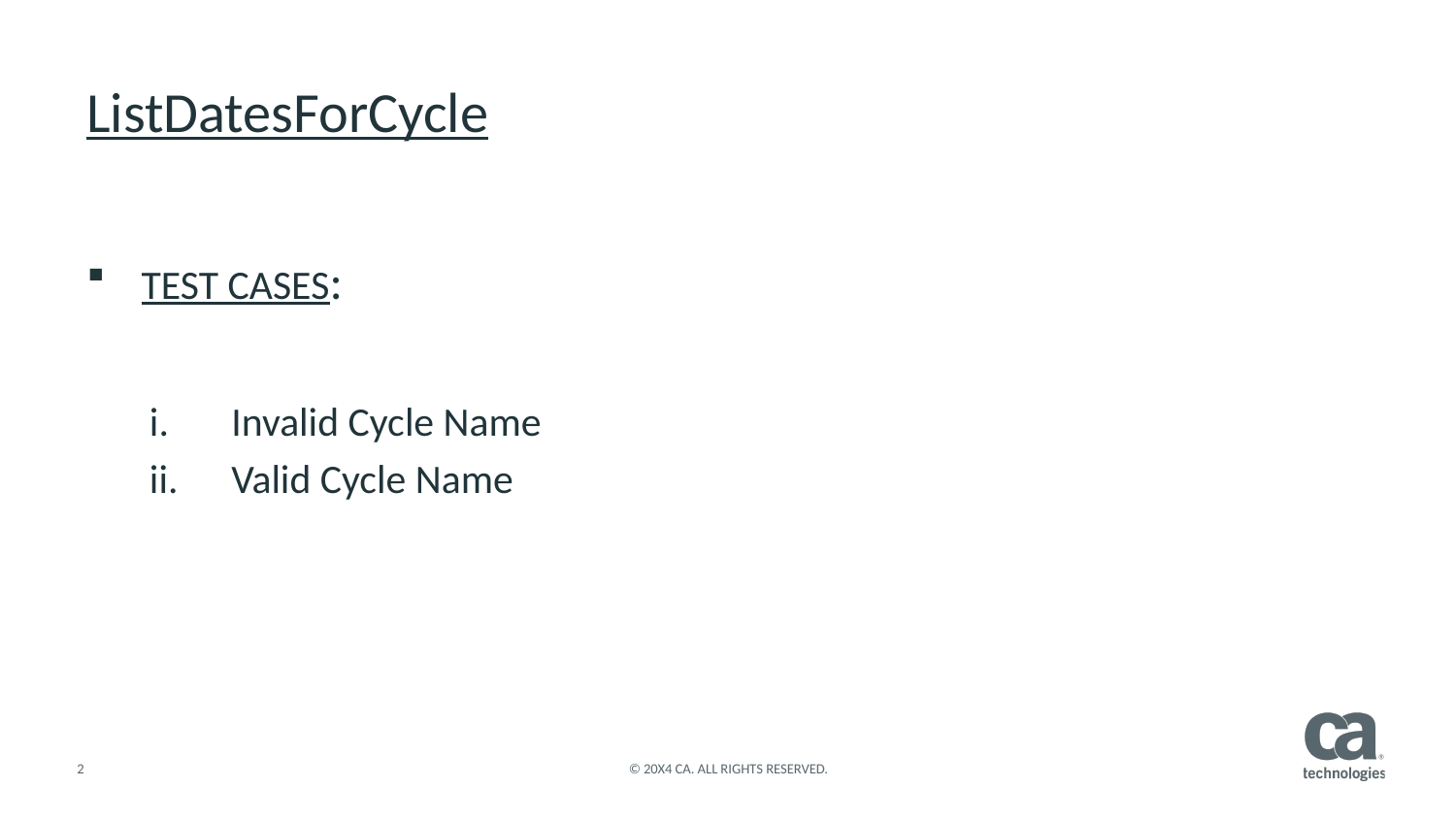

# ListDatesForCycle
TEST CASES:

Invalid Cycle Name
Valid Cycle Name